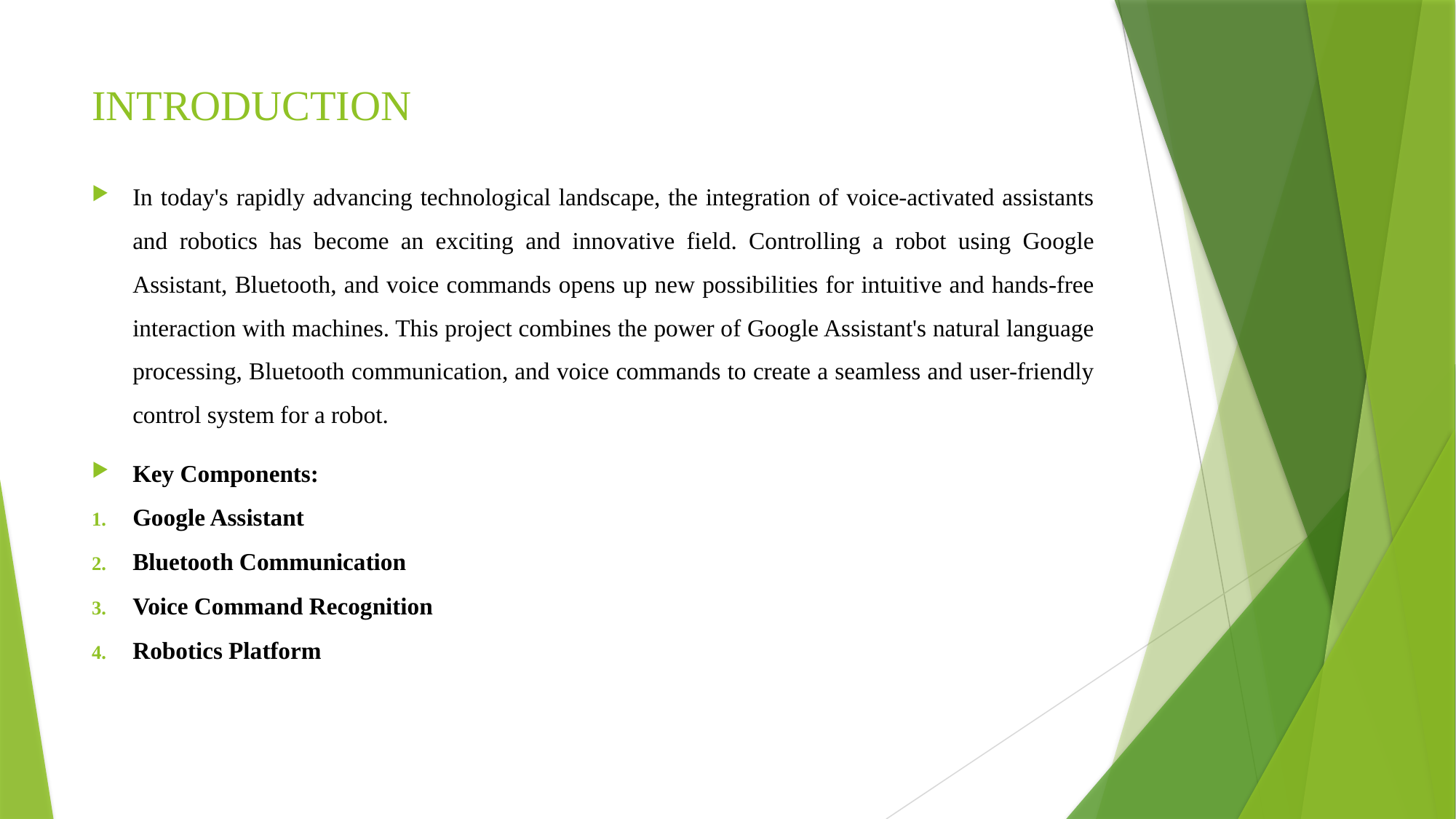

# INTRODUCTION
In today's rapidly advancing technological landscape, the integration of voice-activated assistants and robotics has become an exciting and innovative field. Controlling a robot using Google Assistant, Bluetooth, and voice commands opens up new possibilities for intuitive and hands-free interaction with machines. This project combines the power of Google Assistant's natural language processing, Bluetooth communication, and voice commands to create a seamless and user-friendly control system for a robot.
Key Components:
Google Assistant
Bluetooth Communication
Voice Command Recognition
Robotics Platform